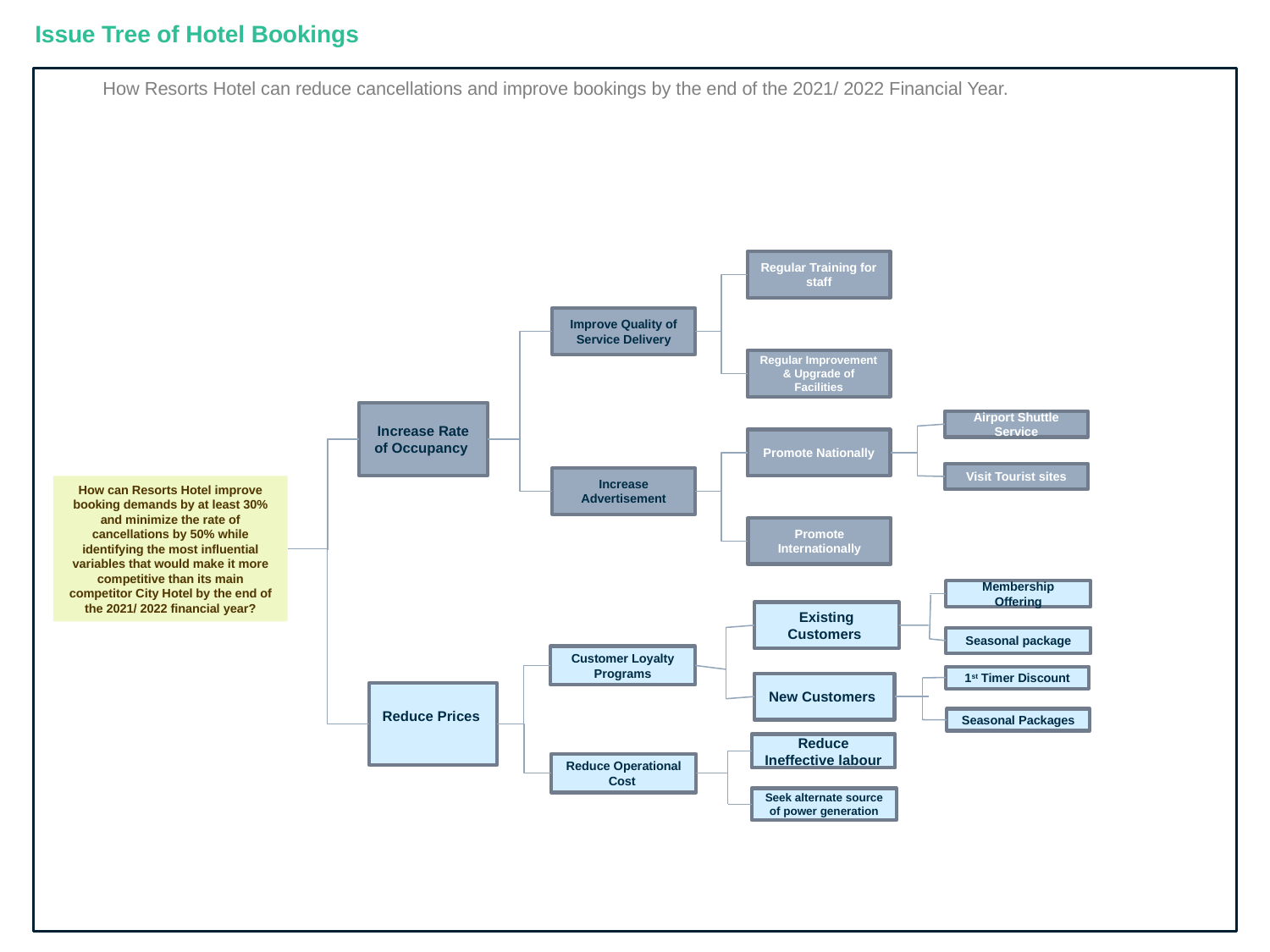

Issue Tree of Hotel Bookings

How Resorts Hotel can reduce cancellations and improve bookings by the end of the 2021/ 2022 Financial Year.
Regular Training for staff
Improve Quality of Service Delivery
Regular Improvement & Upgrade of Facilities
Increase Rate of Occupancy
Airport Shuttle Service
Promote Nationally
Visit Tourist sites
Increase Advertisement
How can Resorts Hotel improve booking demands by at least 30% and minimize the rate of cancellations by 50% while identifying the most influential variables that would make it more competitive than its main competitor City Hotel by the end of the 2021/ 2022 financial year?
Promote Internationally
Membership Offering
Existing Customers
Seasonal package
Customer Loyalty Programs
1st Timer Discount
New Customers
Reduce Prices

Seasonal Packages
Reduce Ineffective labour
Reduce Operational Cost
Seek alternate source of power generation